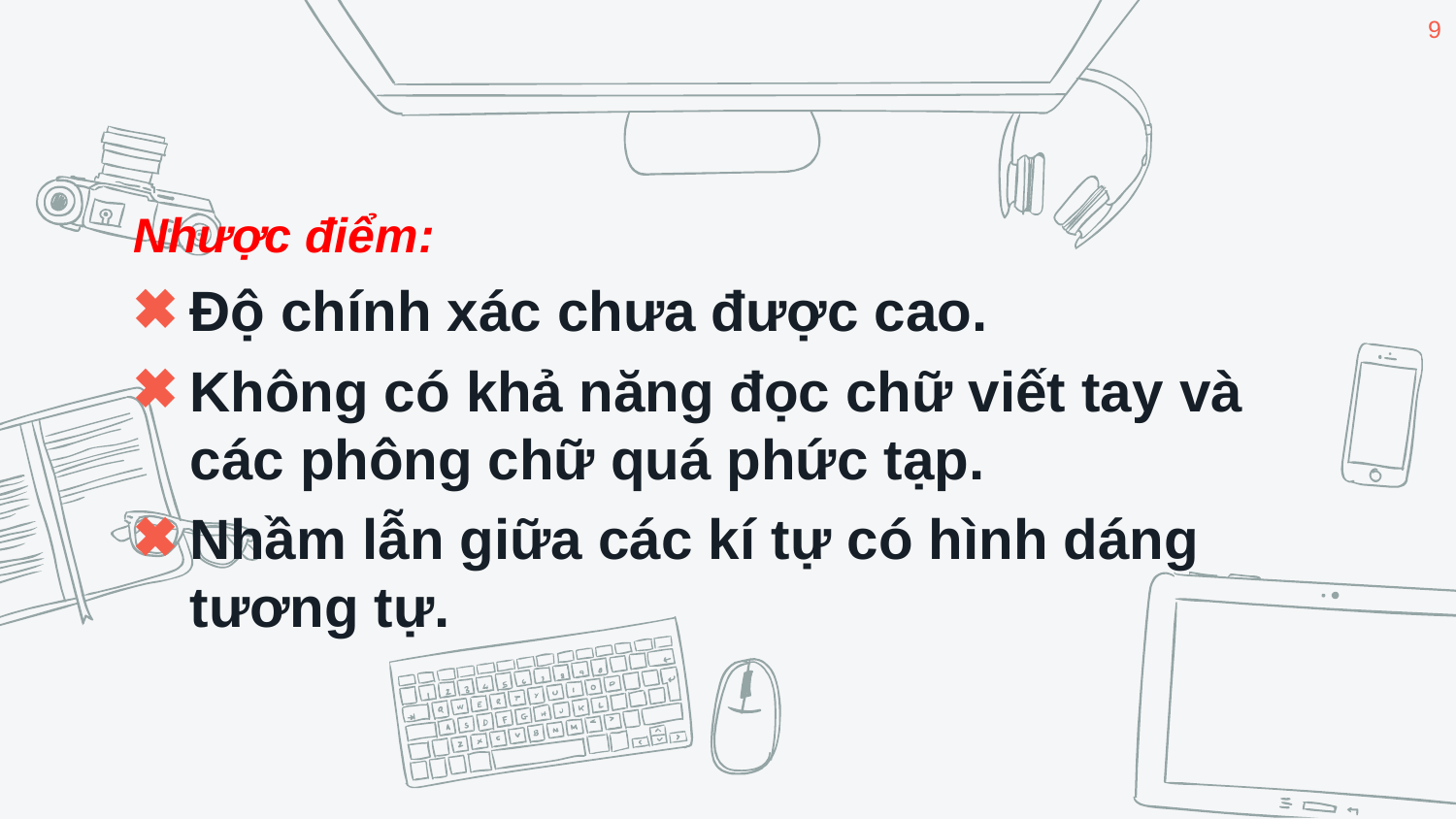

9
Nhược điểm:
Độ chính xác chưa được cao.
Không có khả năng đọc chữ viết tay và các phông chữ quá phức tạp.
Nhầm lẫn giữa các kí tự có hình dáng tương tự.